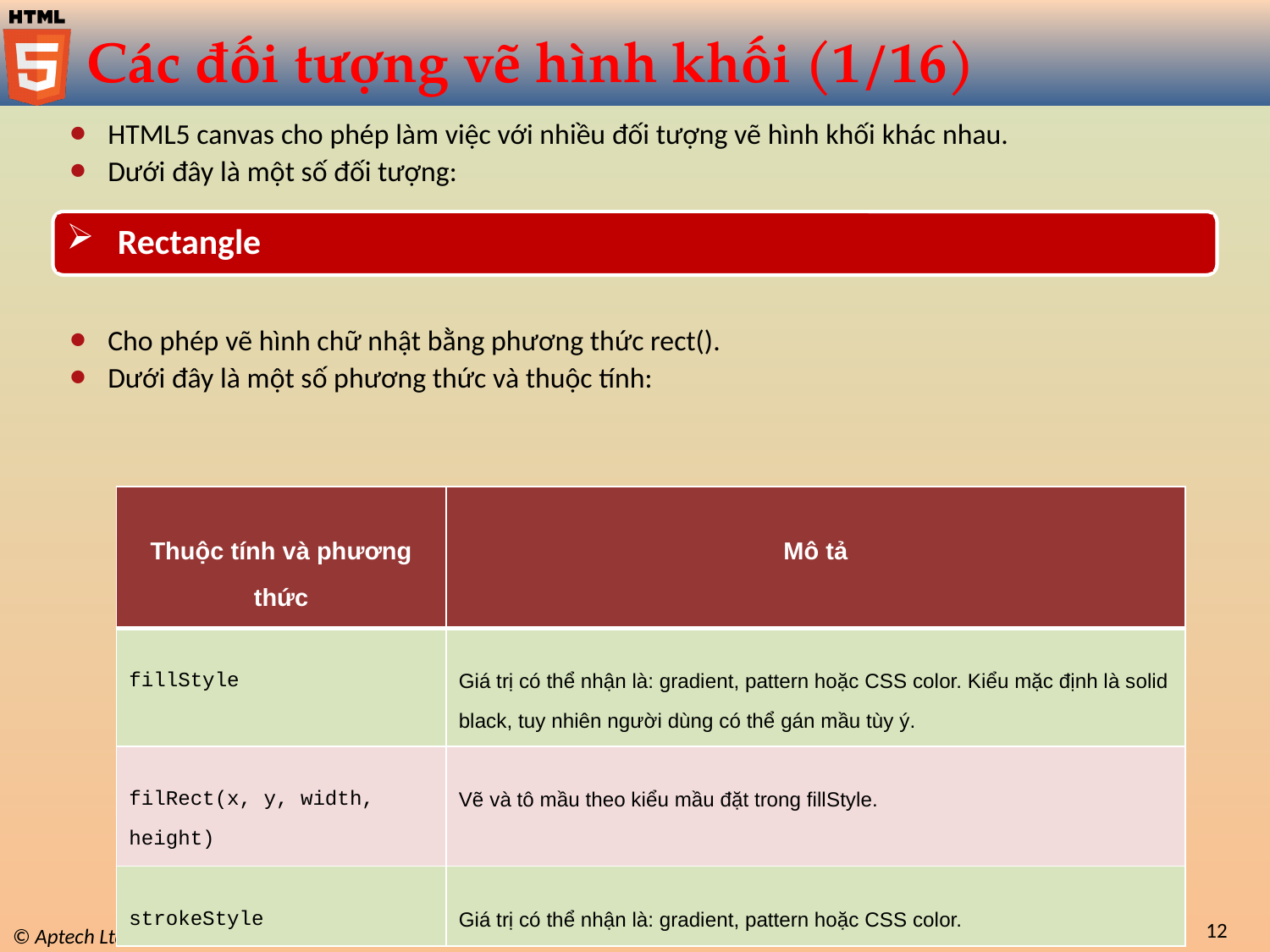

# Các đối tượng vẽ hình khối (1/16)
HTML5 canvas cho phép làm việc với nhiều đối tượng vẽ hình khối khác nhau.
Dưới đây là một số đối tượng:

 Rectangle
Cho phép vẽ hình chữ nhật bằng phương thức rect().
Dưới đây là một số phương thức và thuộc tính:
| Thuộc tính và phương thức | Mô tả |
| --- | --- |
| fillStyle | Giá trị có thể nhận là: gradient, pattern hoặc CSS color. Kiểu mặc định là solid black, tuy nhiên người dùng có thể gán mầu tùy ý. |
| filRect(x, y, width, height) | Vẽ và tô mầu theo kiểu mầu đặt trong fillStyle. |
| strokeStyle | Giá trị có thể nhận là: gradient, pattern hoặc CSS color. |
Canvas and JavaScript / Session 17
12